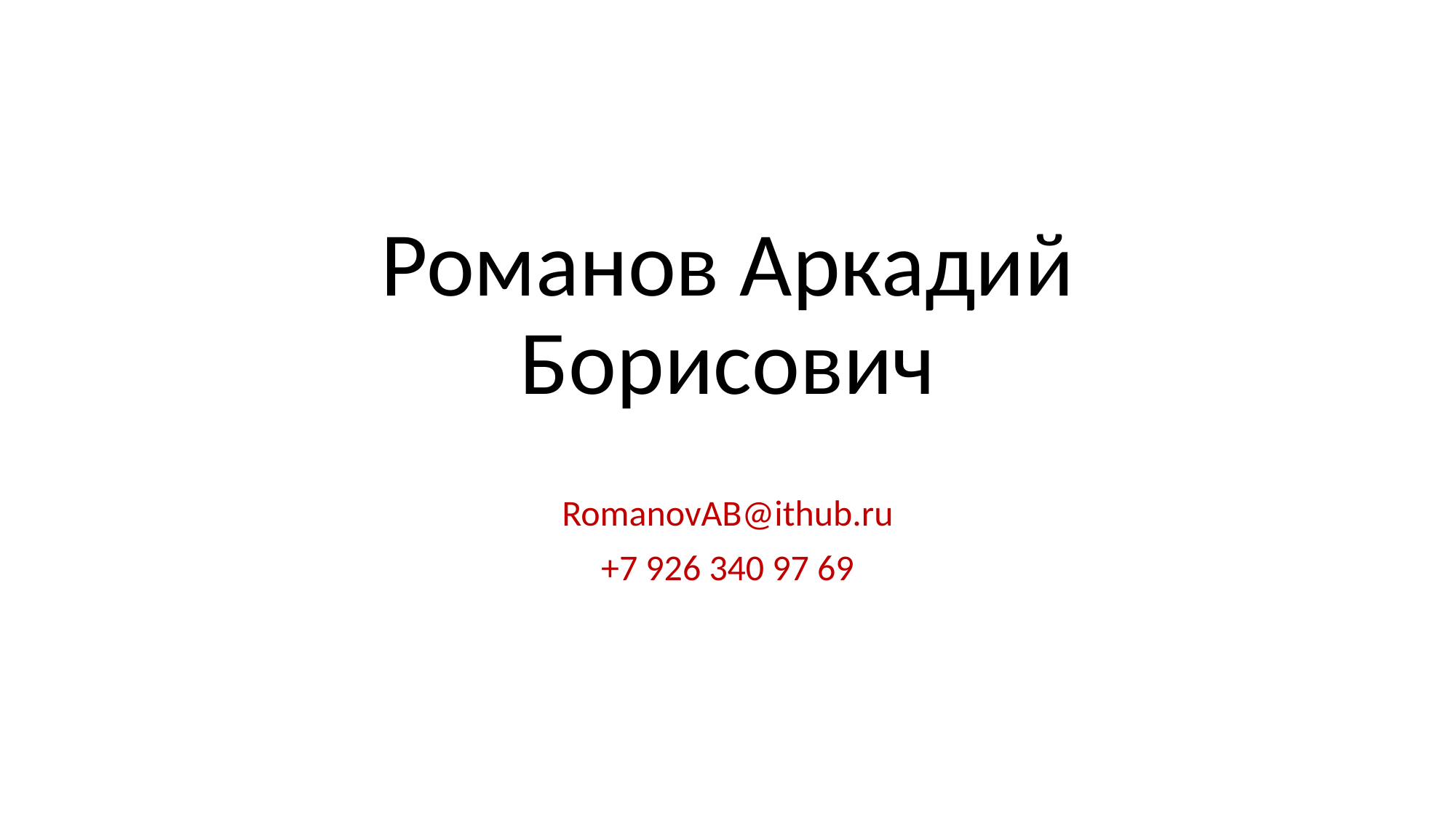

# Романов Аркадий Борисович

RomanovAB@ithub.ru
+7 926 340 97 69